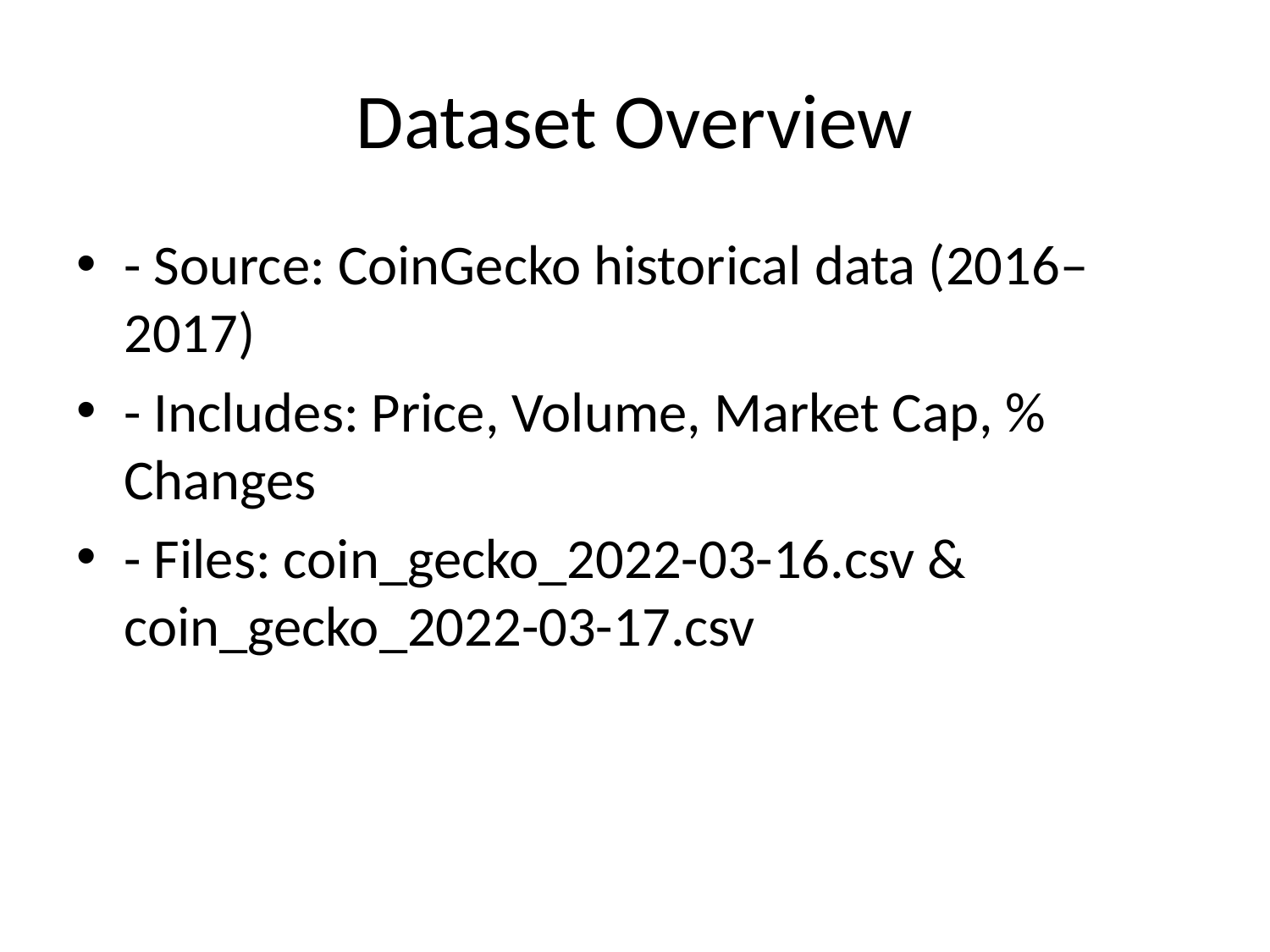

# Dataset Overview
- Source: CoinGecko historical data (2016–2017)
- Includes: Price, Volume, Market Cap, % Changes
- Files: coin_gecko_2022-03-16.csv & coin_gecko_2022-03-17.csv